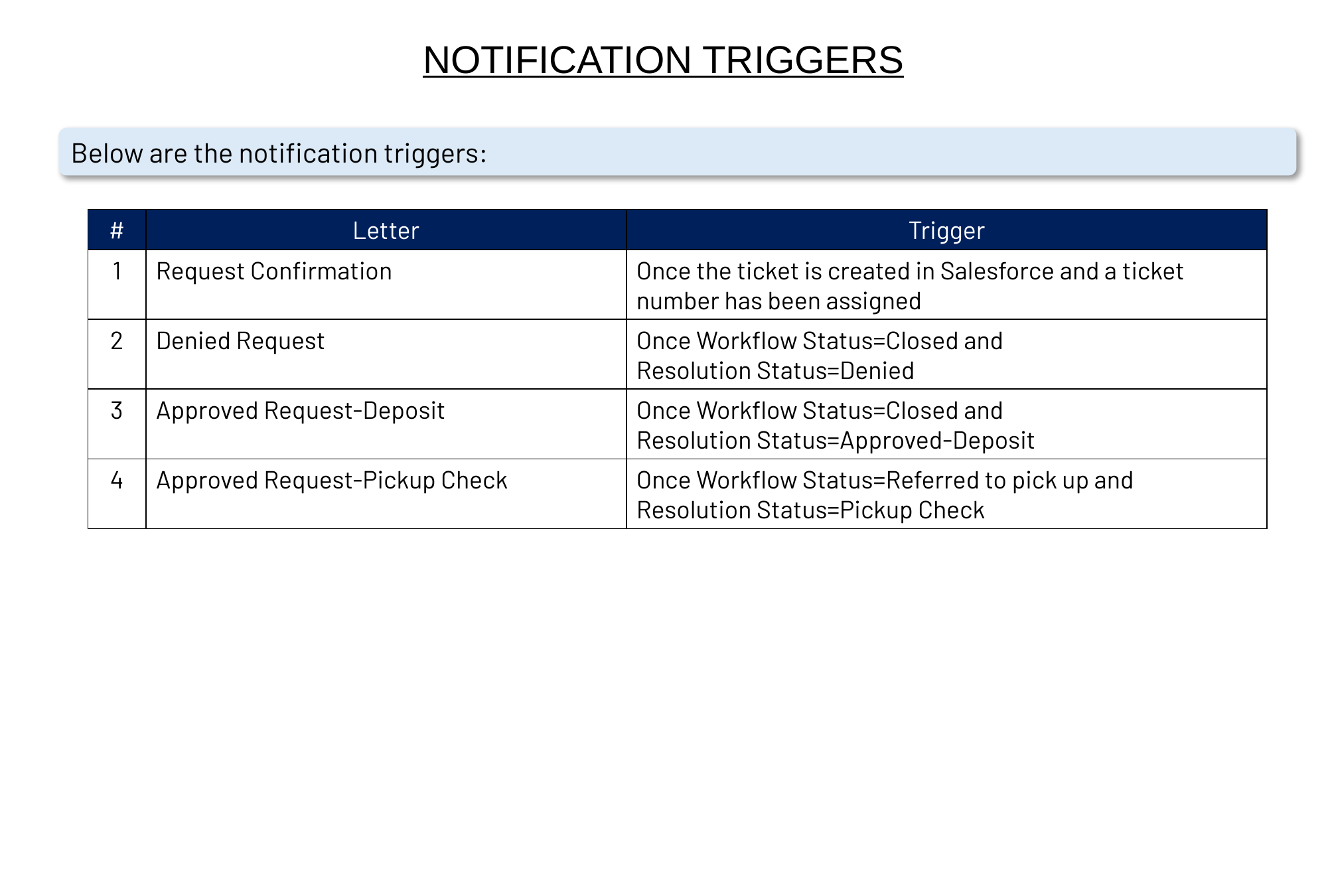

NOTIFICATION TRIGGERS
Below are the notification triggers:
| # | Letter | Trigger |
| --- | --- | --- |
| 1 | Request Confirmation | Once the ticket is created in Salesforce and a ticket number has been assigned |
| 2 | Denied Request | Once Workflow Status=Closed and Resolution Status=Denied |
| 3 | Approved Request-Deposit | Once Workflow Status=Closed and Resolution Status=Approved-Deposit |
| 4 | Approved Request-Pickup Check | Once Workflow Status=Referred to pick up and Resolution Status=Pickup Check |